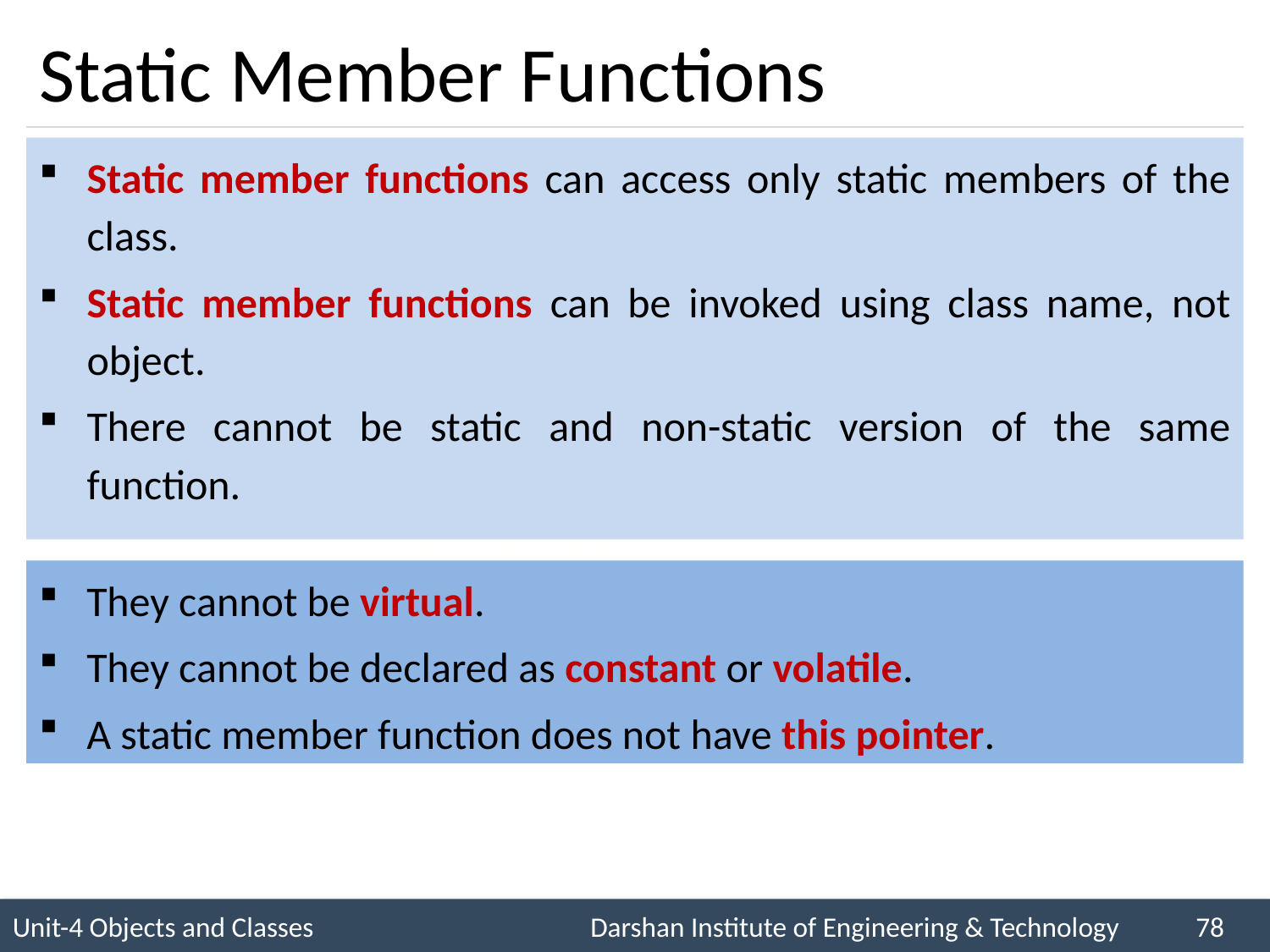

# Static Member Functions
Static member functions can access only static members of the class.
Static member functions can be invoked using class name, not object.
There cannot be static and non-static version of the same function.

They cannot be virtual.
They cannot be declared as constant or volatile.
A static member function does not have this pointer.